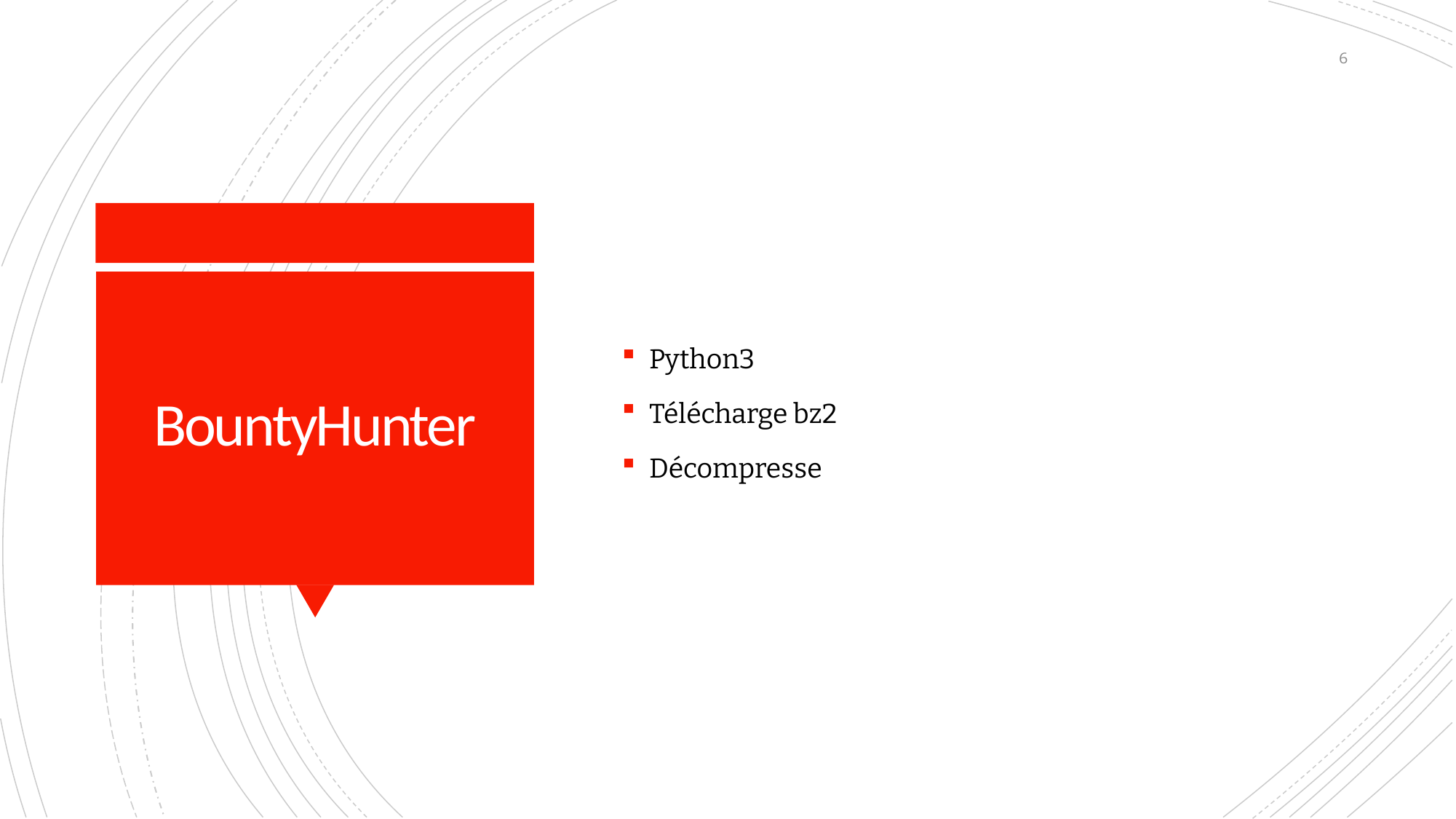

6
Python3
Télécharge bz2
Décompresse
# BountyHunter